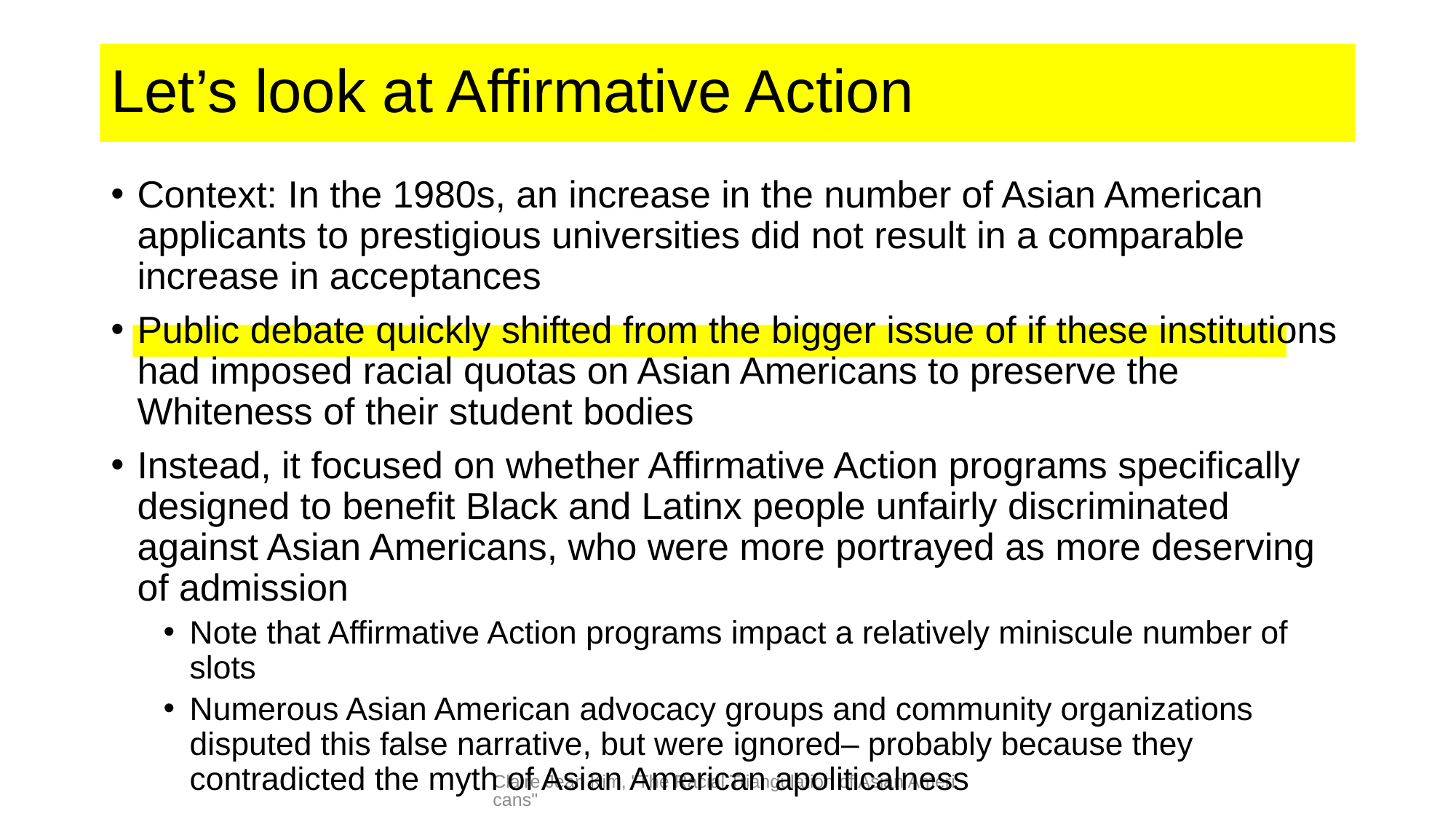

# Let’s look at Affirmative Action
Context: In the 1980s, an increase in the number of Asian American applicants to prestigious universities did not result in a comparable increase in acceptances
Public debate quickly shifted from the bigger issue of if these institutions had imposed racial quotas on Asian Americans to preserve the Whiteness of their student bodies
Instead, it focused on whether Affirmative Action programs specifically designed to benefit Black and Latinx people unfairly discriminated against Asian Americans, who were more portrayed as more deserving of admission
Note that Affirmative Action programs impact a relatively miniscule number of slots
Numerous Asian American advocacy groups and community organizations disputed this false narrative, but were ignored– probably because they contradicted the myth of Asian American apoliticalness

Claire Jean Kim, "The Racial Triangulation of Asian Americans"